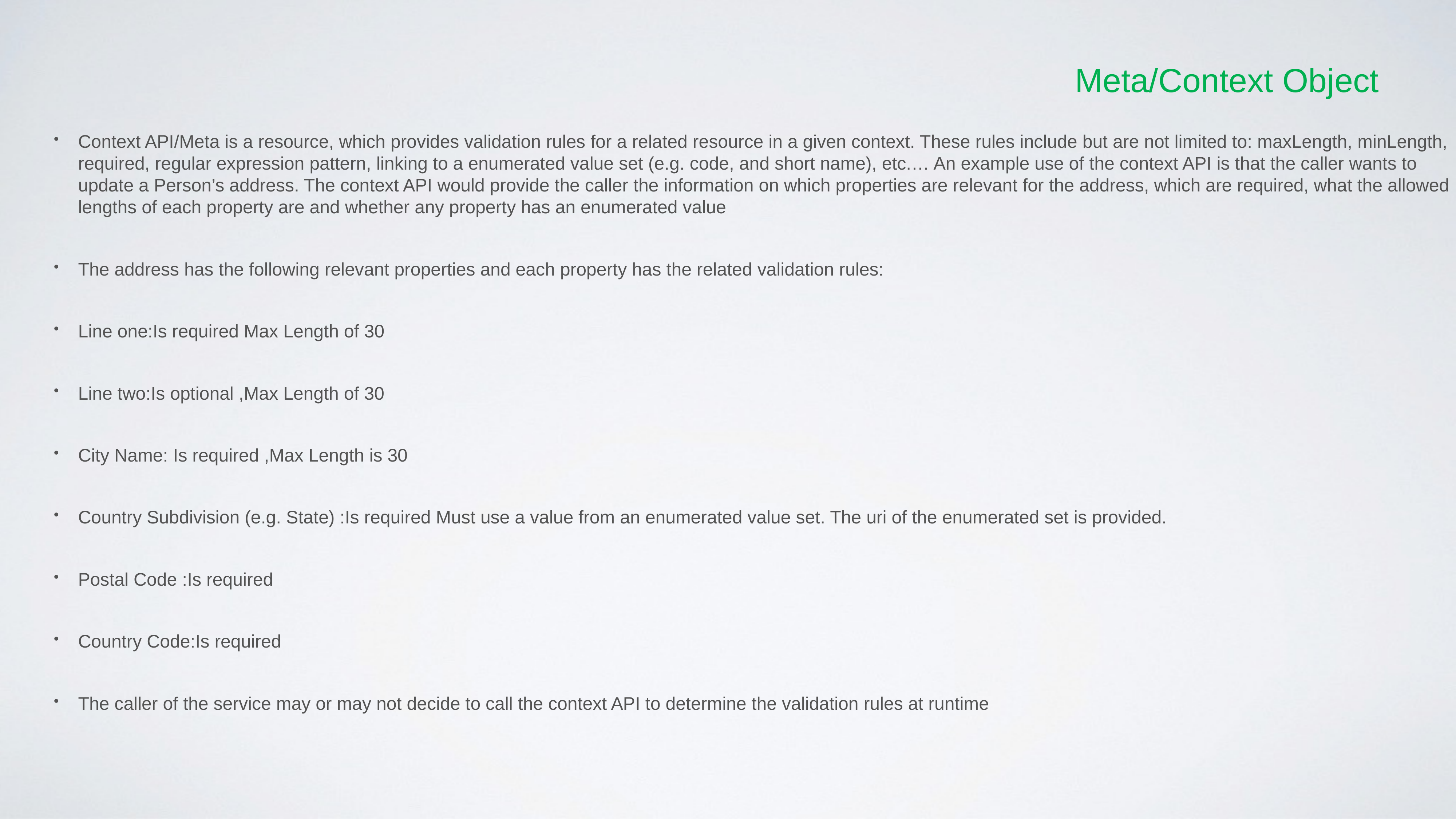

# Meta/Context Object
Context API/Meta is a resource, which provides validation rules for a related resource in a given context. These rules include but are not limited to: maxLength, minLength, required, regular expression pattern, linking to a enumerated value set (e.g. code, and short name), etc.… An example use of the context API is that the caller wants to update a Person’s address. The context API would provide the caller the information on which properties are relevant for the address, which are required, what the allowed lengths of each property are and whether any property has an enumerated value
The address has the following relevant properties and each property has the related validation rules:
Line one:Is required Max Length of 30
Line two:Is optional ,Max Length of 30
City Name: Is required ,Max Length is 30
Country Subdivision (e.g. State) :Is required Must use a value from an enumerated value set. The uri of the enumerated set is provided.
Postal Code :Is required
Country Code:Is required
The caller of the service may or may not decide to call the context API to determine the validation rules at runtime